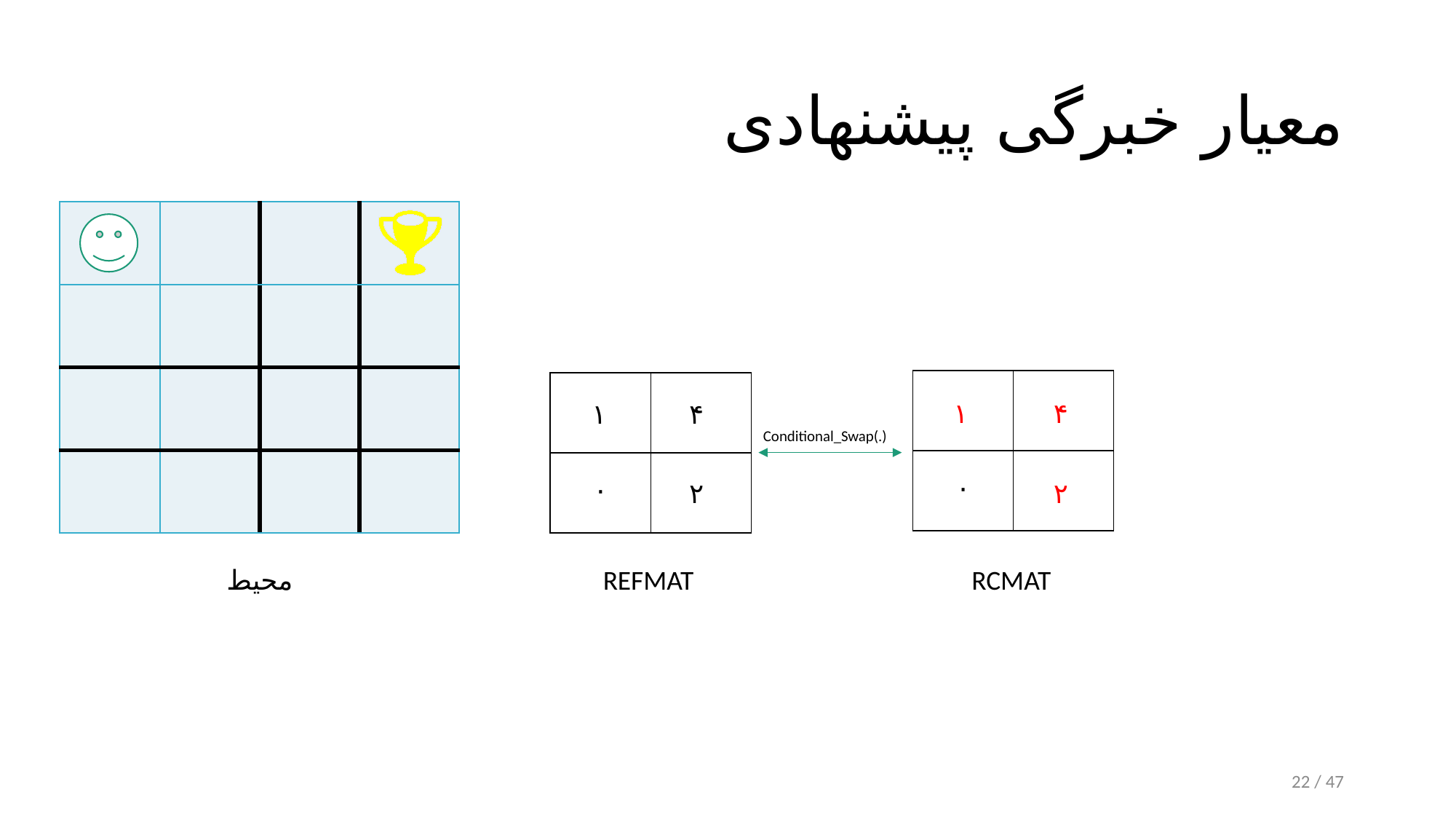

# معیار خبرگی پیشنهادی
|  |  |  |  |
| --- | --- | --- | --- |
|  |  |  |  |
|  |  |  |  |
|  |  |  |  |

| ۰ | ۰ |
| --- | --- |
| ۰ | ۰ |
| ۰ | ۰ |
| --- | --- |
| ۰ | ۰ |
۱
۴
۱
۱
۴
۳
۲
Conditional_Swap(.)
۱
۲
۲
 RCMAT
محیط
REFMAT
22 / 47